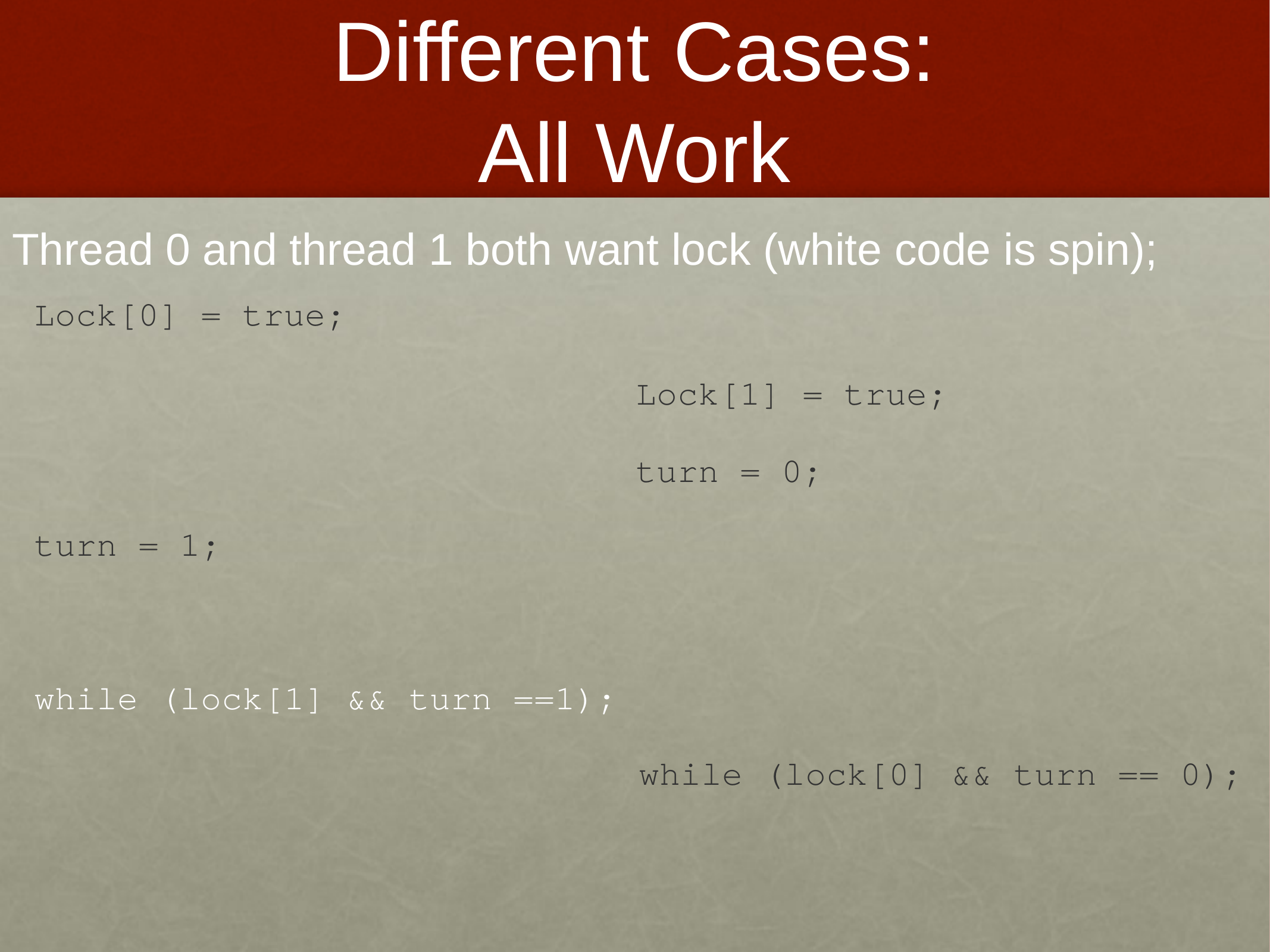

# Different Cases: All Work
Thread 0 and thread 1 both want lock (white code is spin);
Lock[0] = true;

turn = 1;

while (lock[1] && turn ==1);

Lock[1] = true;
turn = 0;

while (lock[0] && turn == 0);